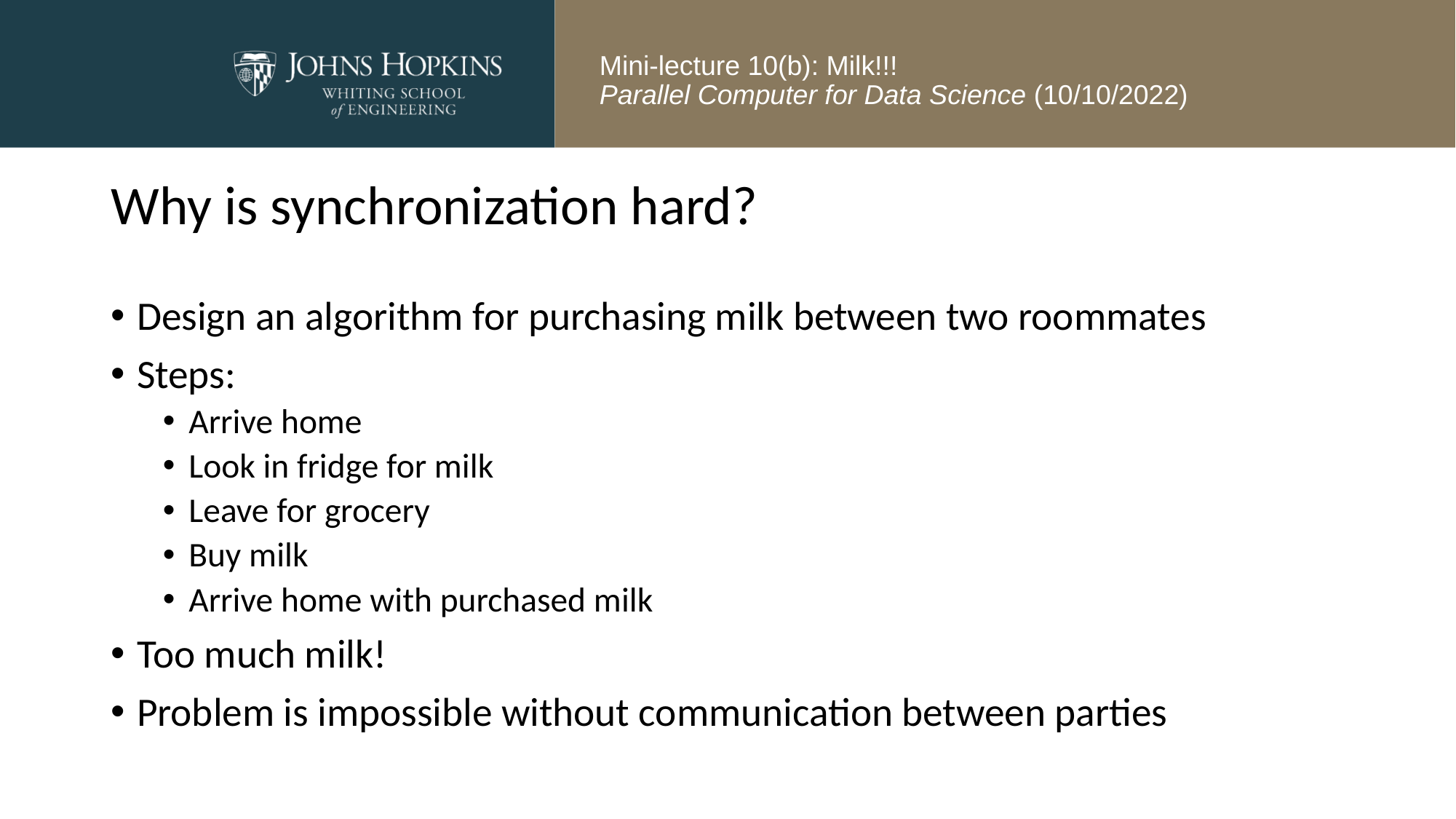

# Why is synchronization hard?
Design an algorithm for purchasing milk between two roommates
Steps:
Arrive home
Look in fridge for milk
Leave for grocery
Buy milk
Arrive home with purchased milk
Too much milk!
Problem is impossible without communication between parties